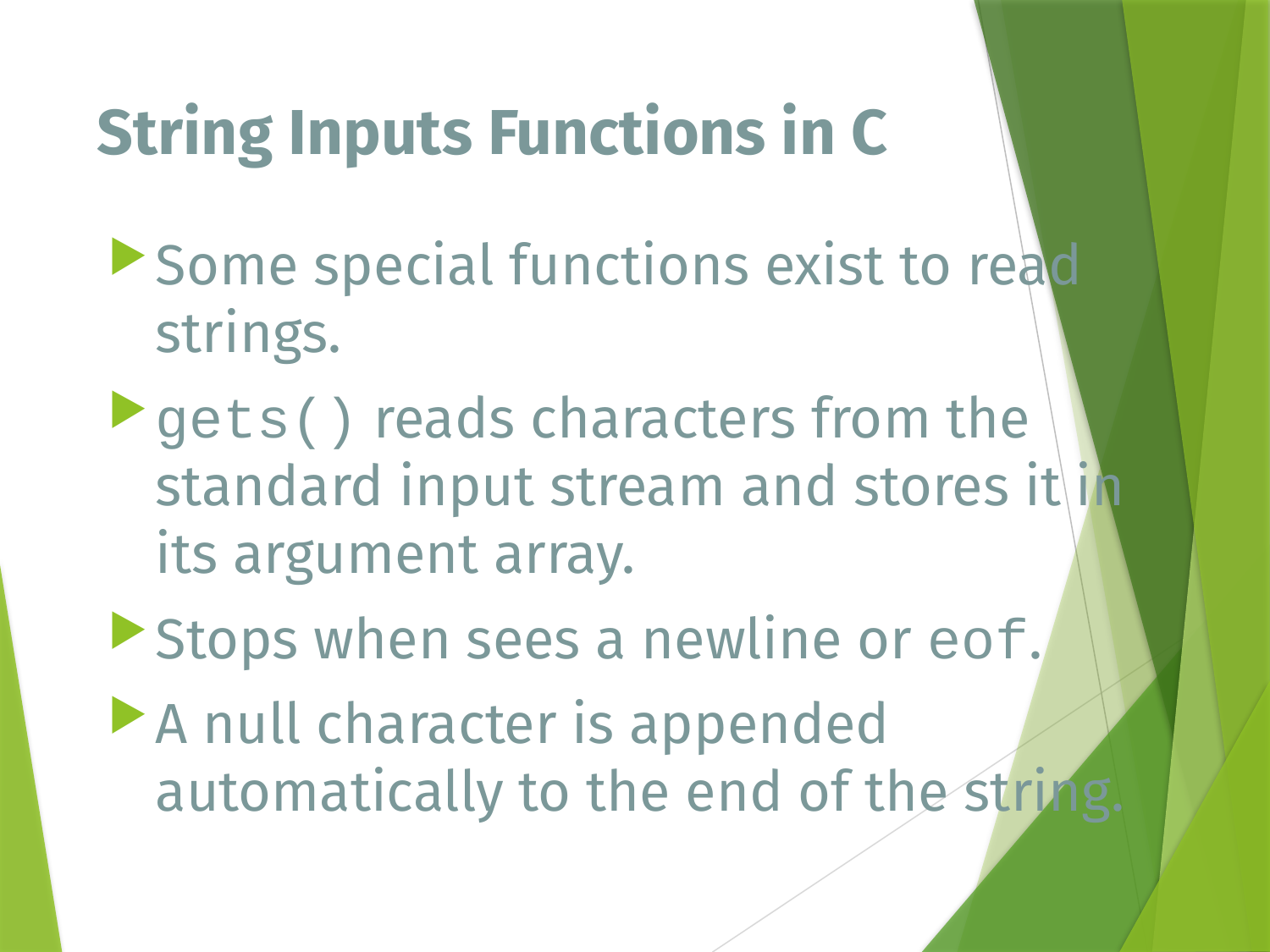

# String Inputs Functions in C
Some special functions exist to read strings.
gets() reads characters from the standard input stream and stores it in its argument array.
Stops when sees a newline or eof.
A null character is appended automatically to the end of the string.